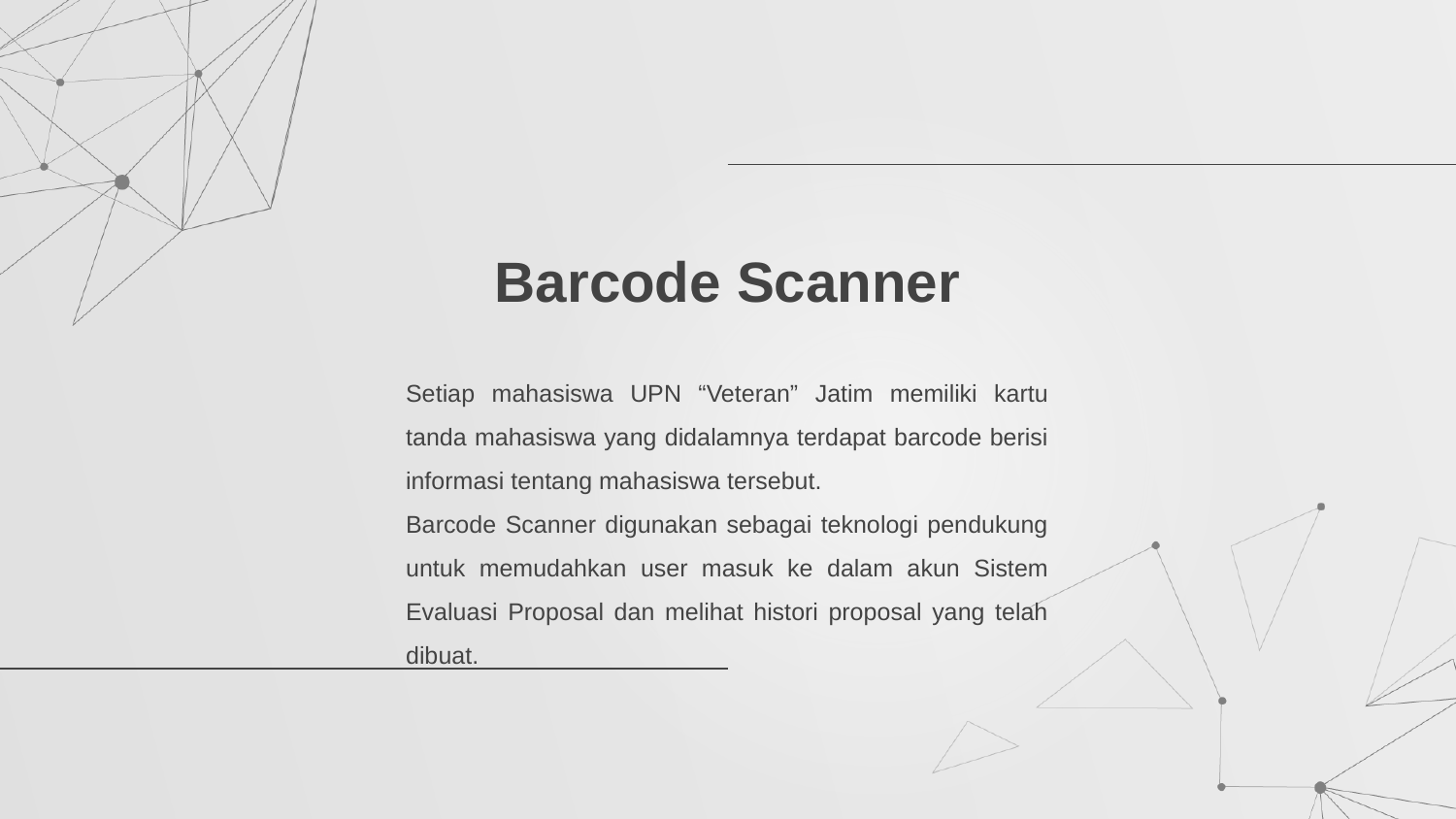

# Barcode Scanner
Setiap mahasiswa UPN “Veteran” Jatim memiliki kartu tanda mahasiswa yang didalamnya terdapat barcode berisi informasi tentang mahasiswa tersebut.
Barcode Scanner digunakan sebagai teknologi pendukung untuk memudahkan user masuk ke dalam akun Sistem Evaluasi Proposal dan melihat histori proposal yang telah dibuat.